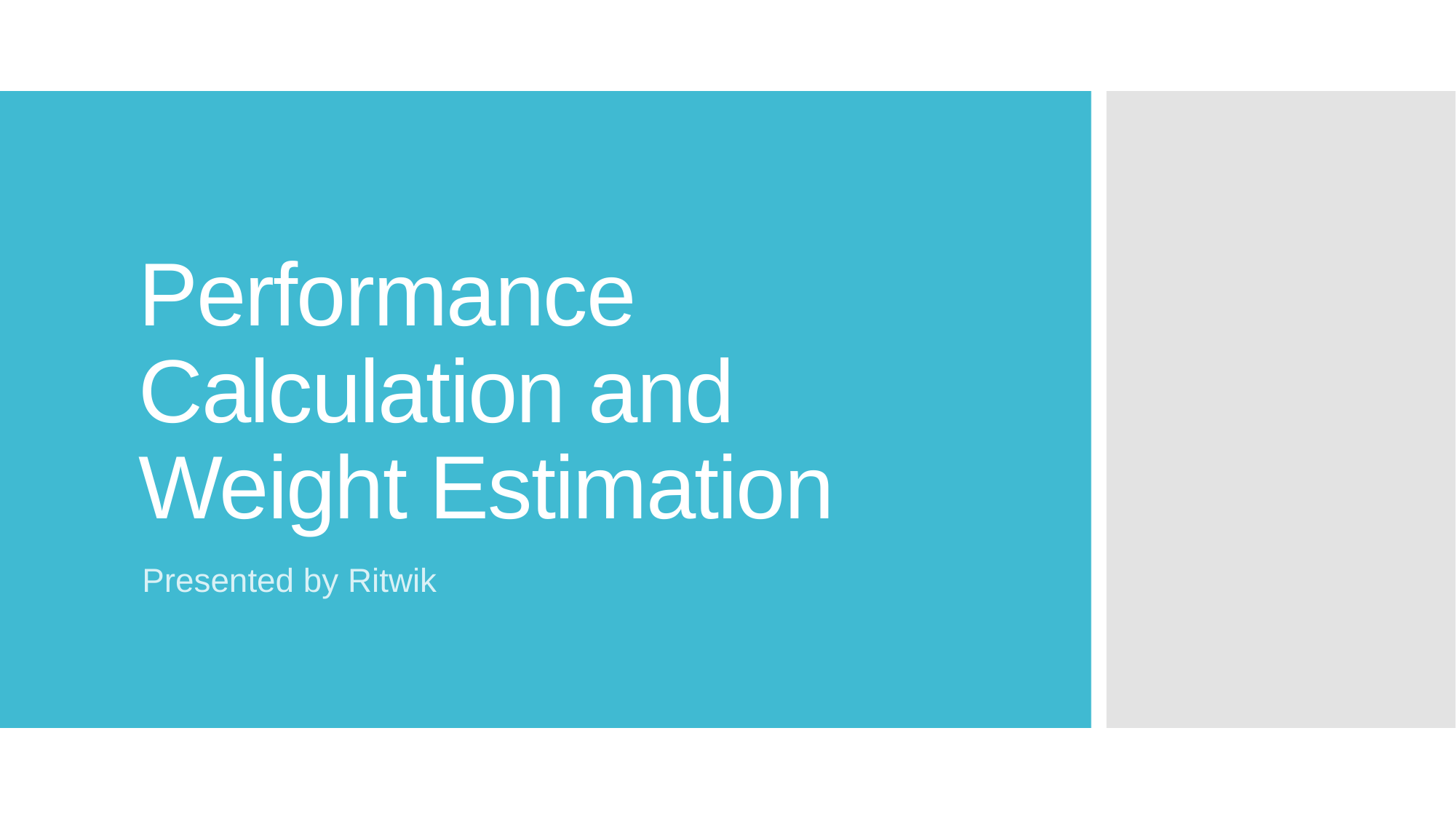

# Performance Calculation and Weight Estimation
Presented by Ritwik